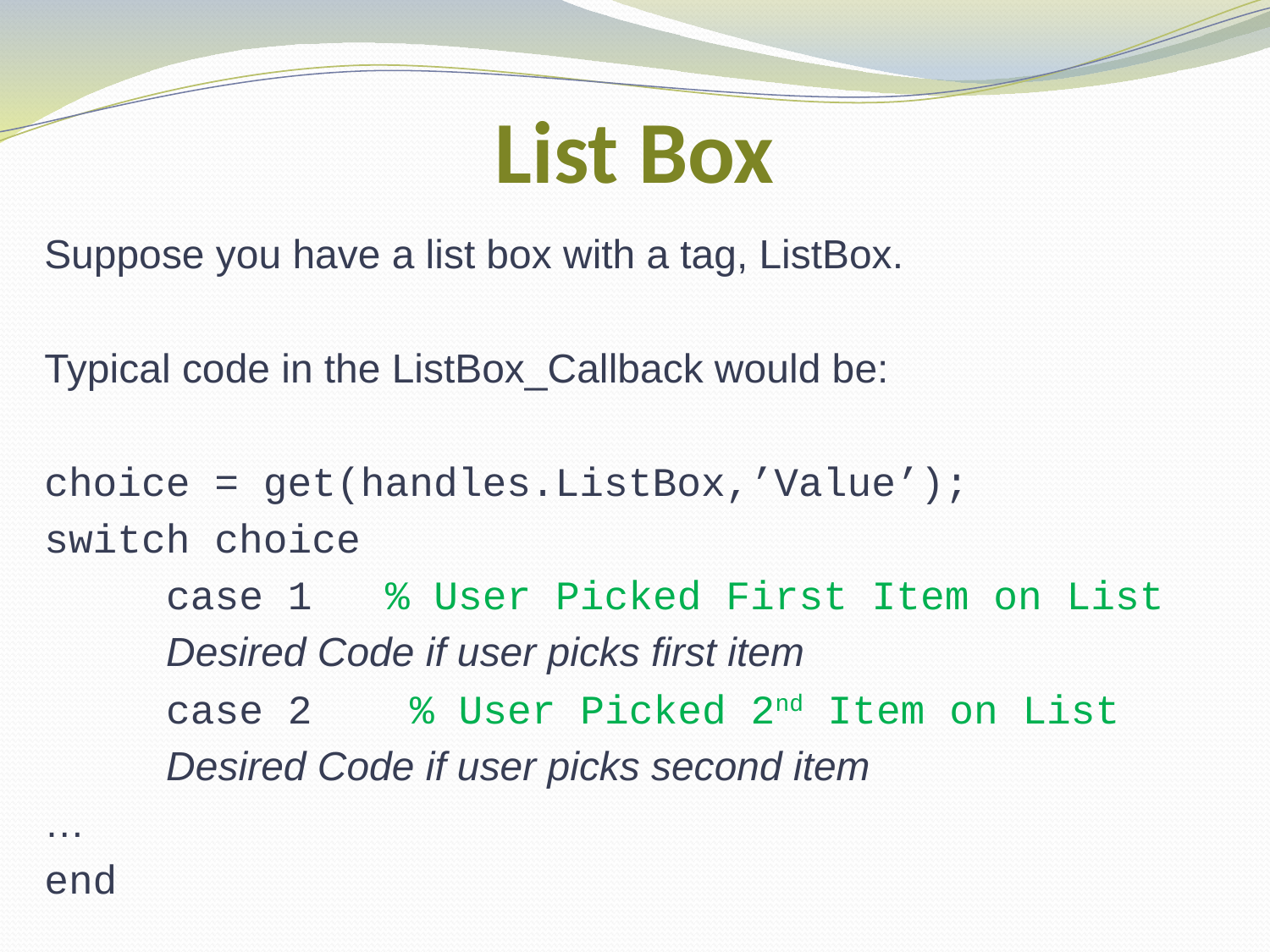

# List Box
Suppose you have a list box with a tag, ListBox.

Typical code in the ListBox_Callback would be:

choice = get(handles.ListBox,’Value’);
switch choice
	case 1   % User Picked First Item on List
		Desired Code if user picks first item
	case 2	% User Picked 2nd Item on List
		Desired Code if user picks second item
…
end